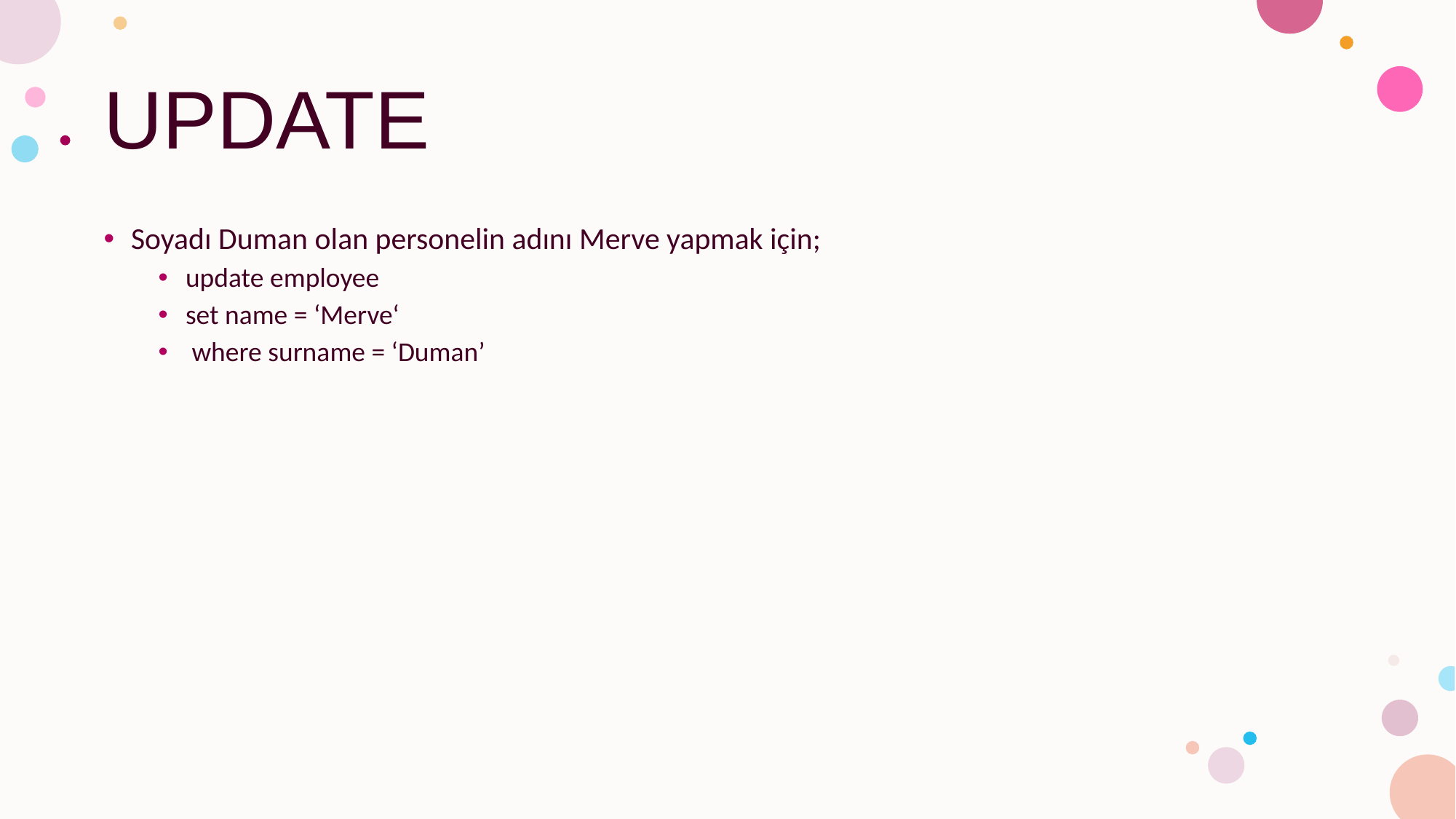

# UPDATE
Soyadı Duman olan personelin adını Merve yapmak için;
update employee
set name = ‘Merve‘
 where surname = ‘Duman’